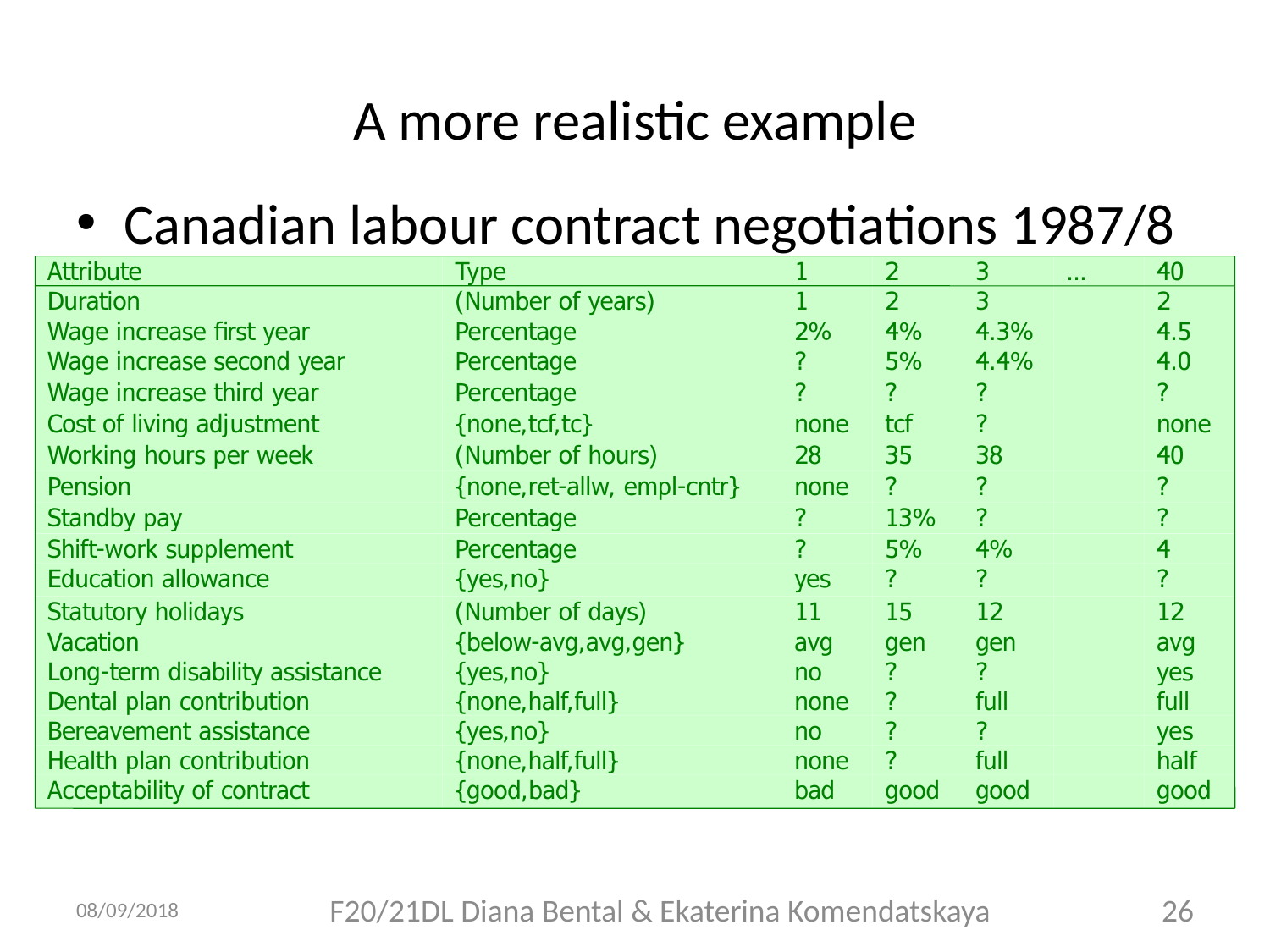

# A more realistic example
Canadian labour contract negotiations 1987/8

Attribute

Type
1
2
3
…
40

Duration

(Number of years)
1
2
3

2
Wage increase first year
Percentage
2%
4%
4.3%

4.5
Wage increase second year
Percentage
?
5%
4.4%

4.0
Wage increase third year
Percentage
?
?
?

?
Cost of living adjustment
{none,tcf,tc}
none
tcf
?

none
Working hours per week
(Number of hours)
28
35
38

40
Pension
{none,ret-allw, empl-cntr}
none
?
?

?
Standby pay
Percentage
?
13%
?

?
Shift-work supplement
Percentage
?
5%
4%

4
Education allowance
{yes,no}
yes
?
?

?
Statutory holidays
(Number of days)
11
15
12

12
Vacation
{below-avg,avg,gen}
avg
gen
gen

avg
Long-term disability assistance
{yes,no}
no
?
?

yes
Dental plan contribution
{none,half,full}
none
?
full

full
Bereavement assistance
{yes,no}
no
?
?

yes
Health plan contribution
{none,half,full}
none
?
full

half
Acceptability of contract
{good,bad}
bad
good
good

good

08/09/2018
F20/21DL Diana Bental & Ekaterina Komendatskaya
26